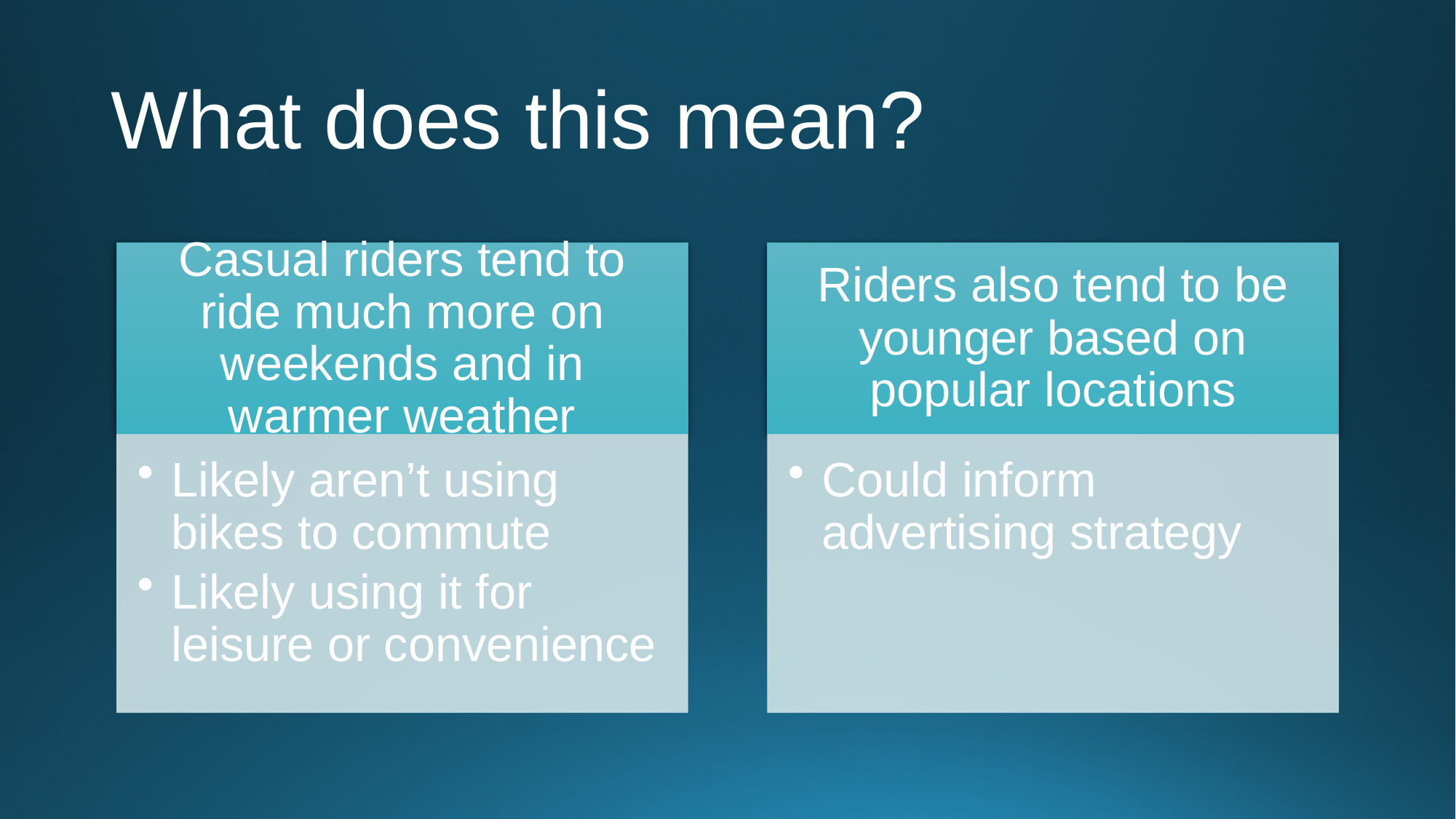

# What does this mean?
Casual riders tend to ride much more on weekends and in warmer weather
Likely aren’t using bikes to commute
Likely using it for leisure or convenience
Riders also tend to be younger based on popular locations
Could inform advertising strategy